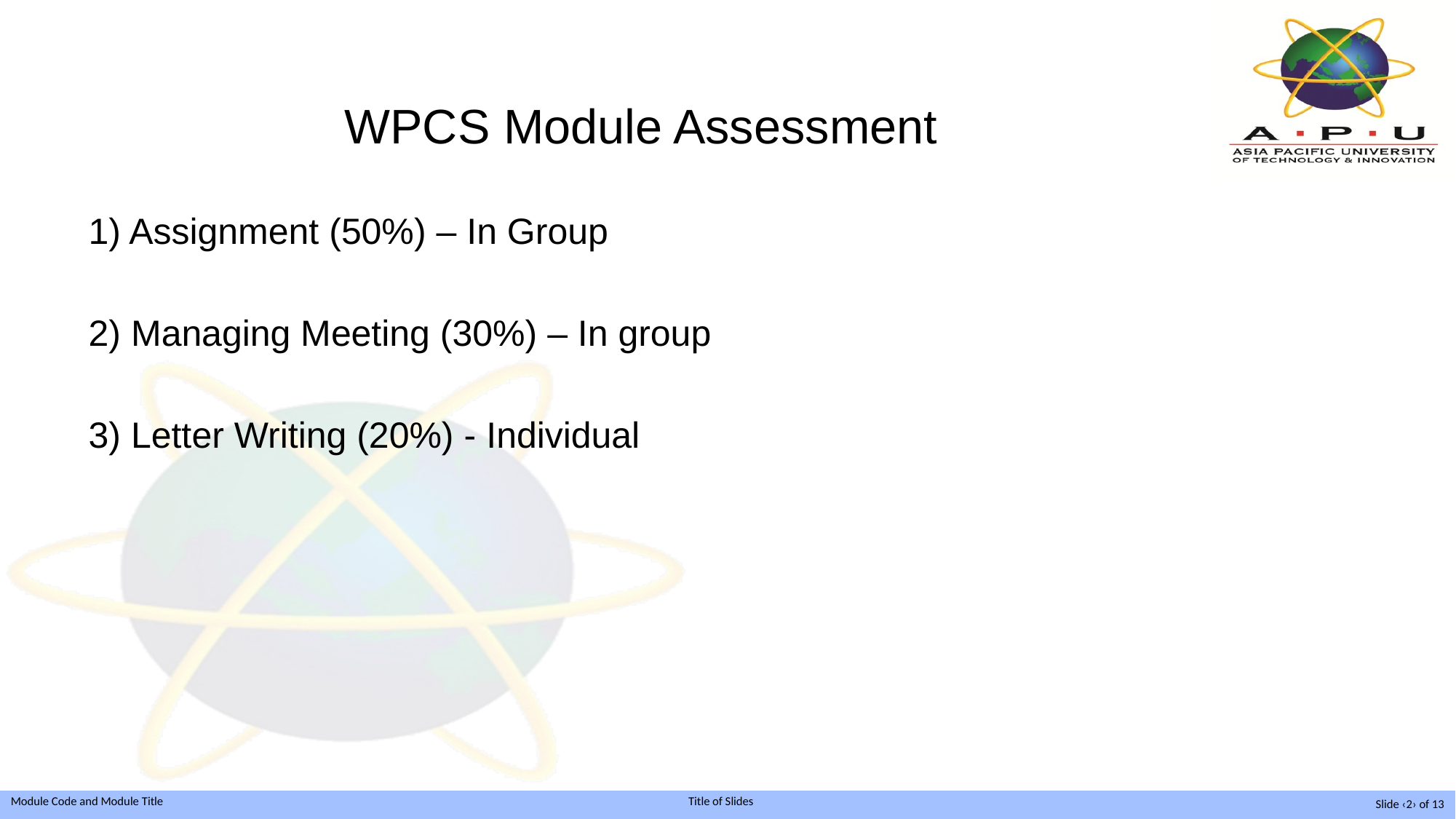

# WPCS Module Assessment
1) Assignment (50%) – In Group

2) Managing Meeting (30%) – In group

3) Letter Writing (20%) - Individual
Slide ‹2› of 13